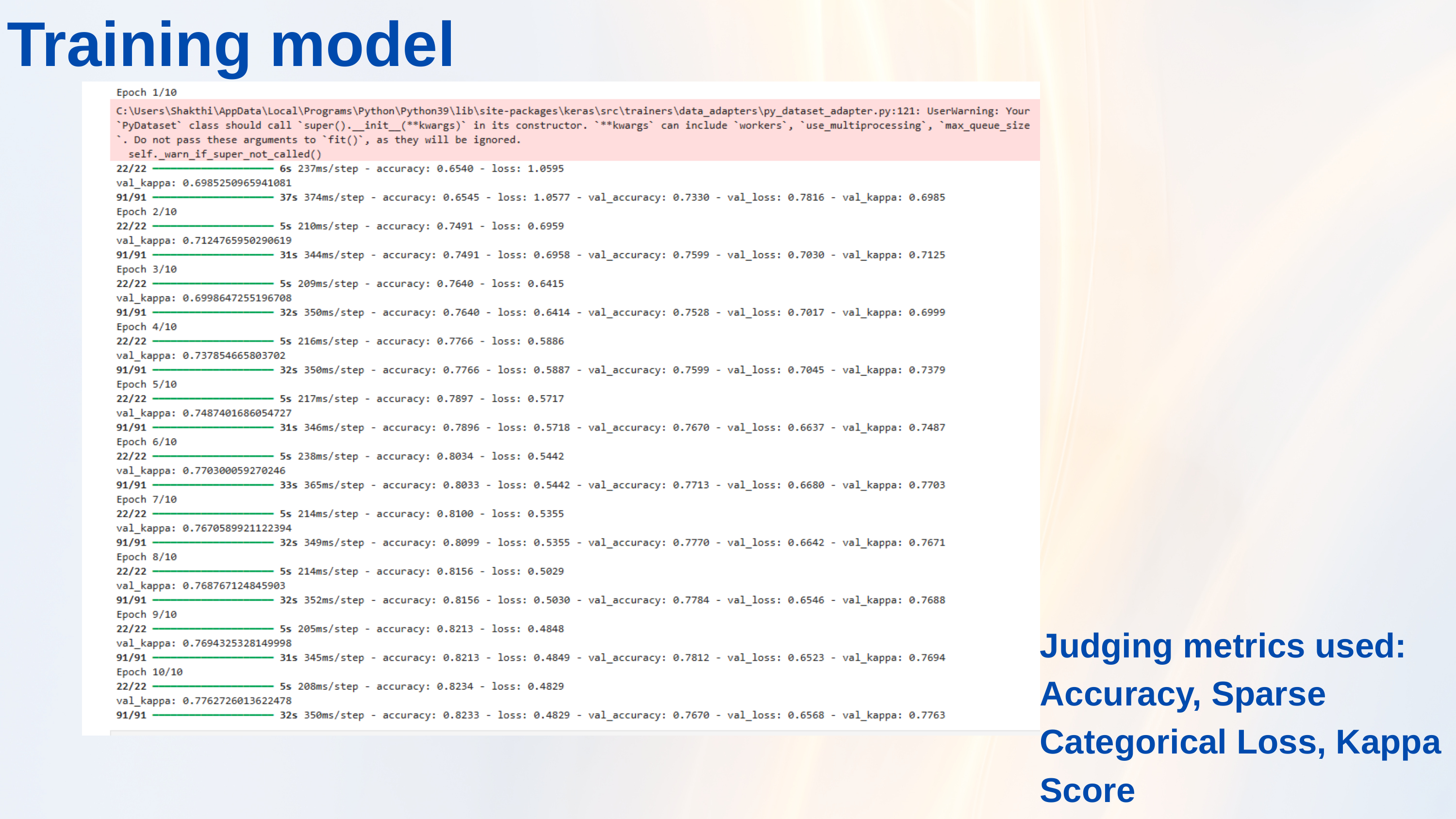

Training model

Judging metrics used: Accuracy, Sparse Categorical Loss, Kappa Score